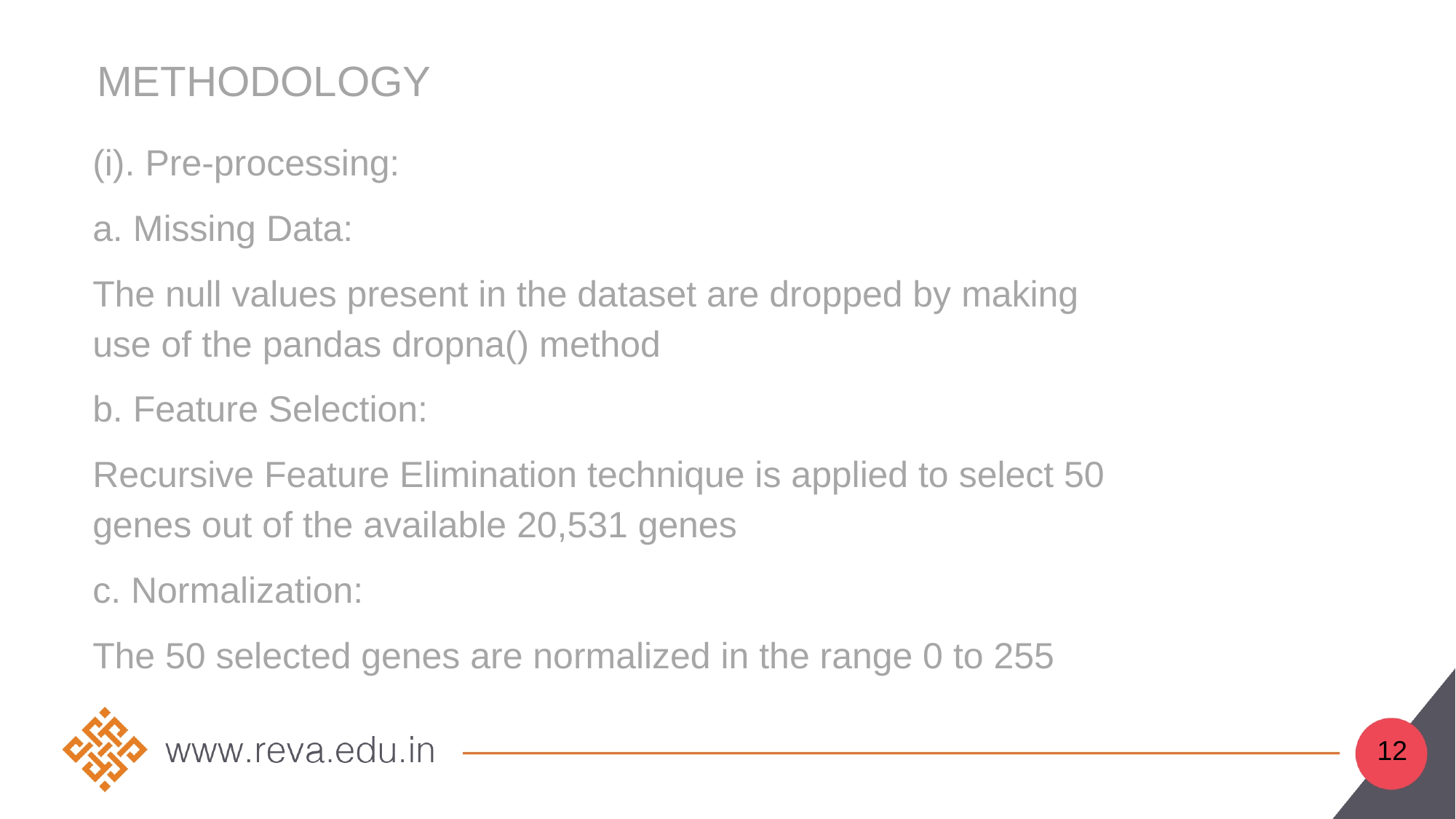

# methodology
(i). Pre-processing:
a. Missing Data:
The null values present in the dataset are dropped by making use of the pandas dropna() method
b. Feature Selection:
Recursive Feature Elimination technique is applied to select 50 genes out of the available 20,531 genes
c. Normalization:
The 50 selected genes are normalized in the range 0 to 255

12